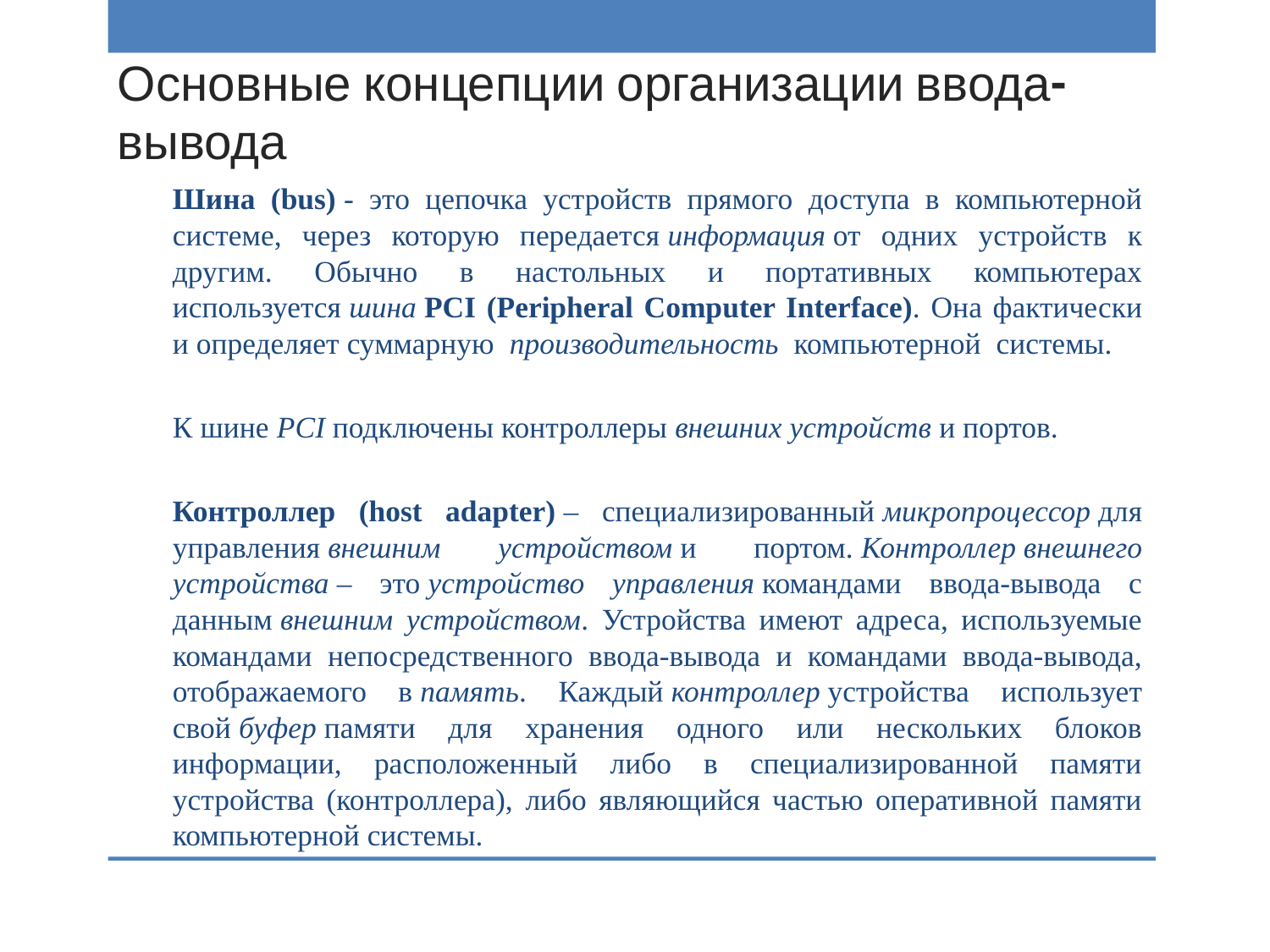

# Основные концепции организации ввода-вывода
Шина (bus) - это цепочка устройств прямого доступа в компьютерной системе, через которую передается информация от одних устройств к другим. Обычно в настольных и портативных компьютерах используется шина PCI (Peripheral Computer Interface). Она фактически и определяет суммарную  производительность  компьютерной  системы.

К шине PCI подключены контроллеры внешних устройств и портов.

Контроллер (host adapter) – специализированный микропроцессор для управления внешним устройством и портом. Контроллер внешнего устройства – это устройство управления командами ввода-вывода с данным внешним устройством. Устройства имеют адреса, используемые командами непосредственного ввода-вывода и командами ввода-вывода, отображаемого в память. Каждый контроллер устройства использует свой буфер памяти для хранения одного или нескольких блоков информации, расположенный либо в специализированной памяти устройства (контроллера), либо являющийся частью оперативной памяти компьютерной системы.